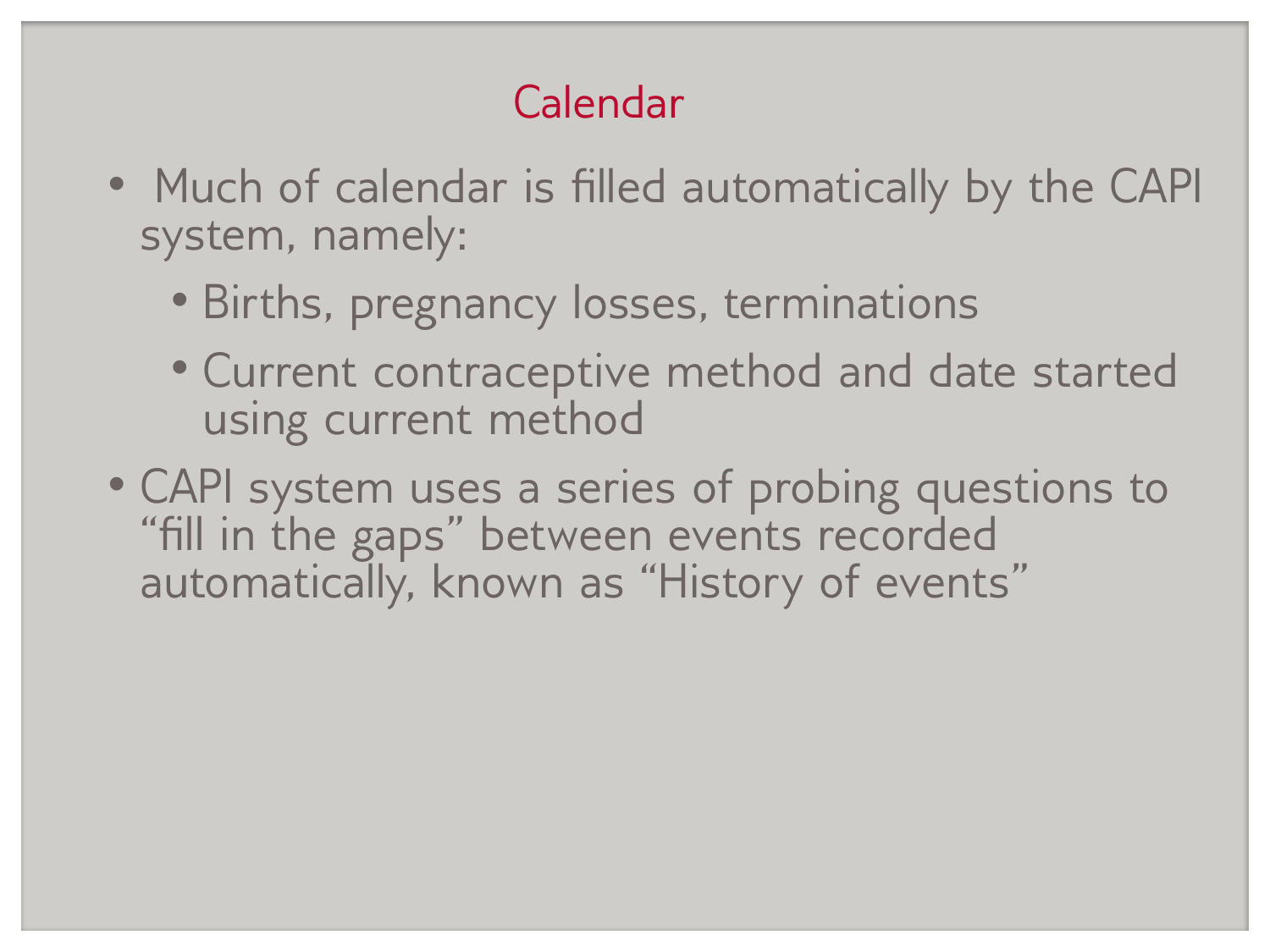

# Calendar
 Much of calendar is filled automatically by the CAPI system, namely:
Births, pregnancy losses, terminations
Current contraceptive method and date started using current method
CAPI system uses a series of probing questions to “fill in the gaps” between events recorded automatically, known as “History of events”